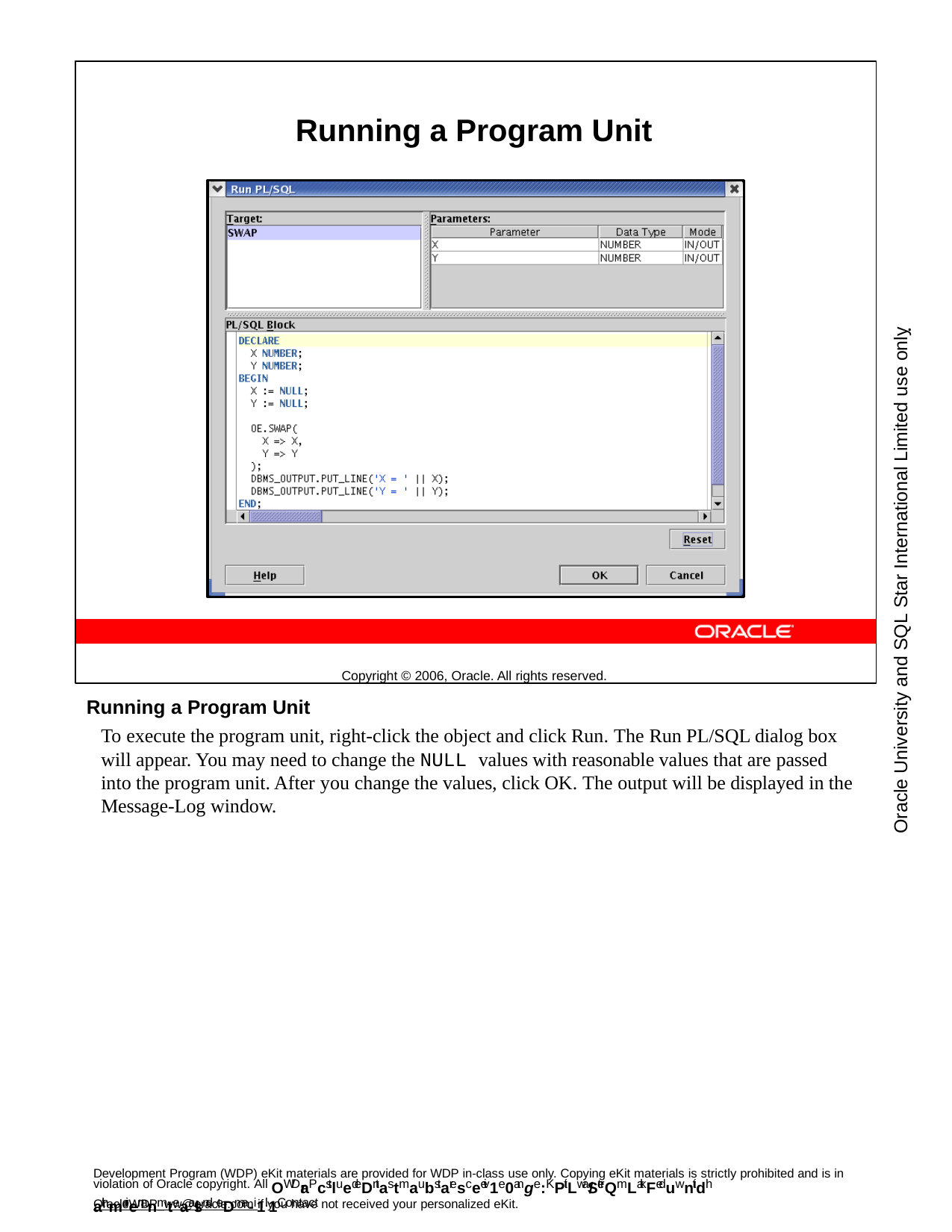

Running a Program Unit

Copyright © 2006, Oracle. All rights reserved.

Oracle University and SQL Star International Limited use onlyฺ

Running a Program Unit
To execute the program unit, right-click the object and click Run. The Run PL/SQL dialog box  will appear. You may need to change the NULL values with reasonable values that are passed  into the program unit. After you change the values, click OK. The output will be displayed in the  Message-Log window.
Development Program (WDP) eKit materials are provided for WDP in-class use only. Copying eKit materials is strictly prohibited and is in
violation of Oracle copyright. All OWDraPcstluedeDntas tmaubstaresceeiv1e0ange:KPit Lwa/SterQmLarkFeduwnitdh athmeir enanmteaalsnd eDma-i1l. 1Contact
OracleWDP_ww@oracle.com if you have not received your personalized eKit.